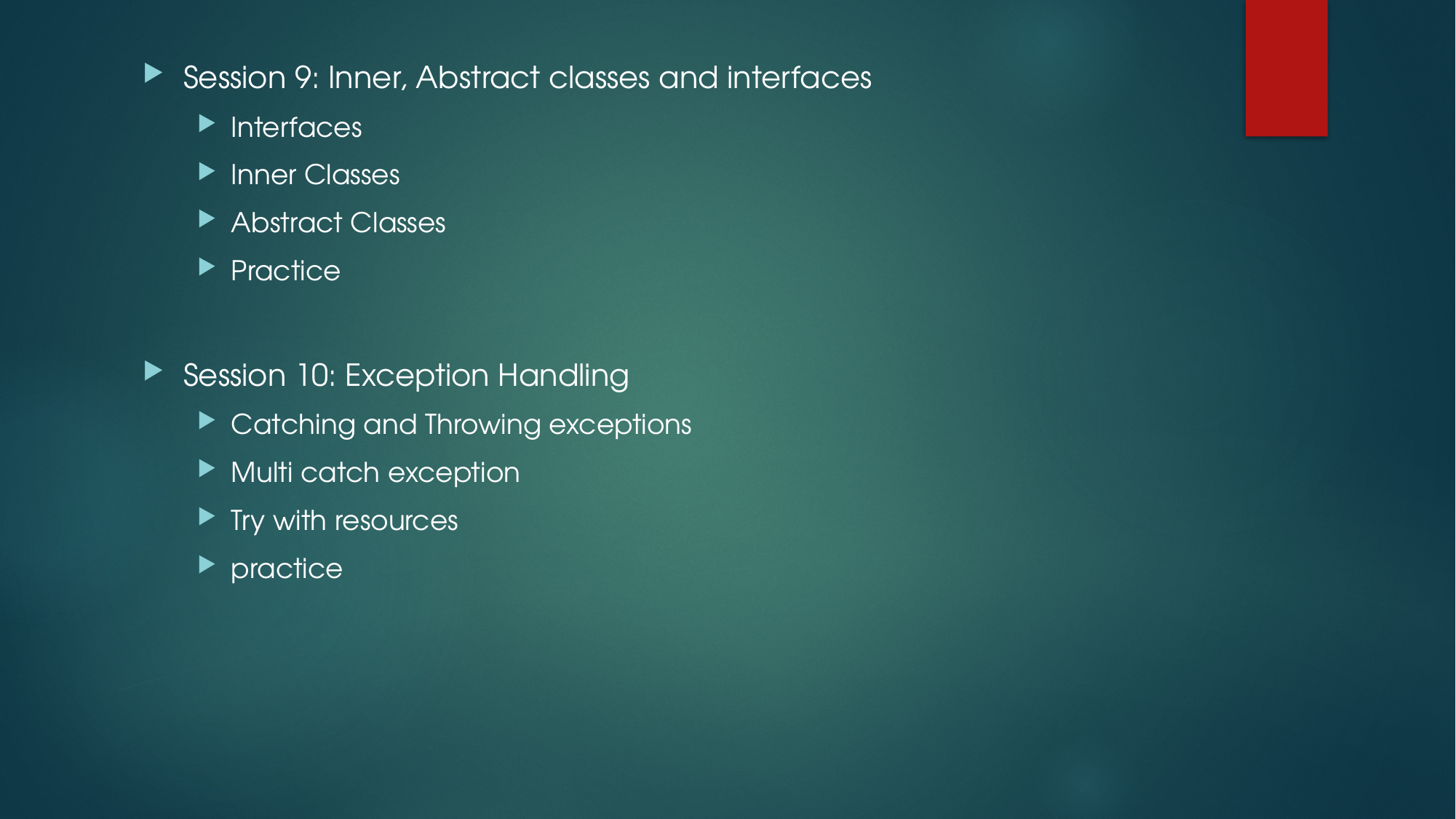

Session 9: Inner, Abstract classes and interfaces
Interfaces
Inner Classes
Abstract Classes
Practice

Session 10: Exception Handling
Catching and Throwing exceptions
Multi catch exception
Try with resources
practice